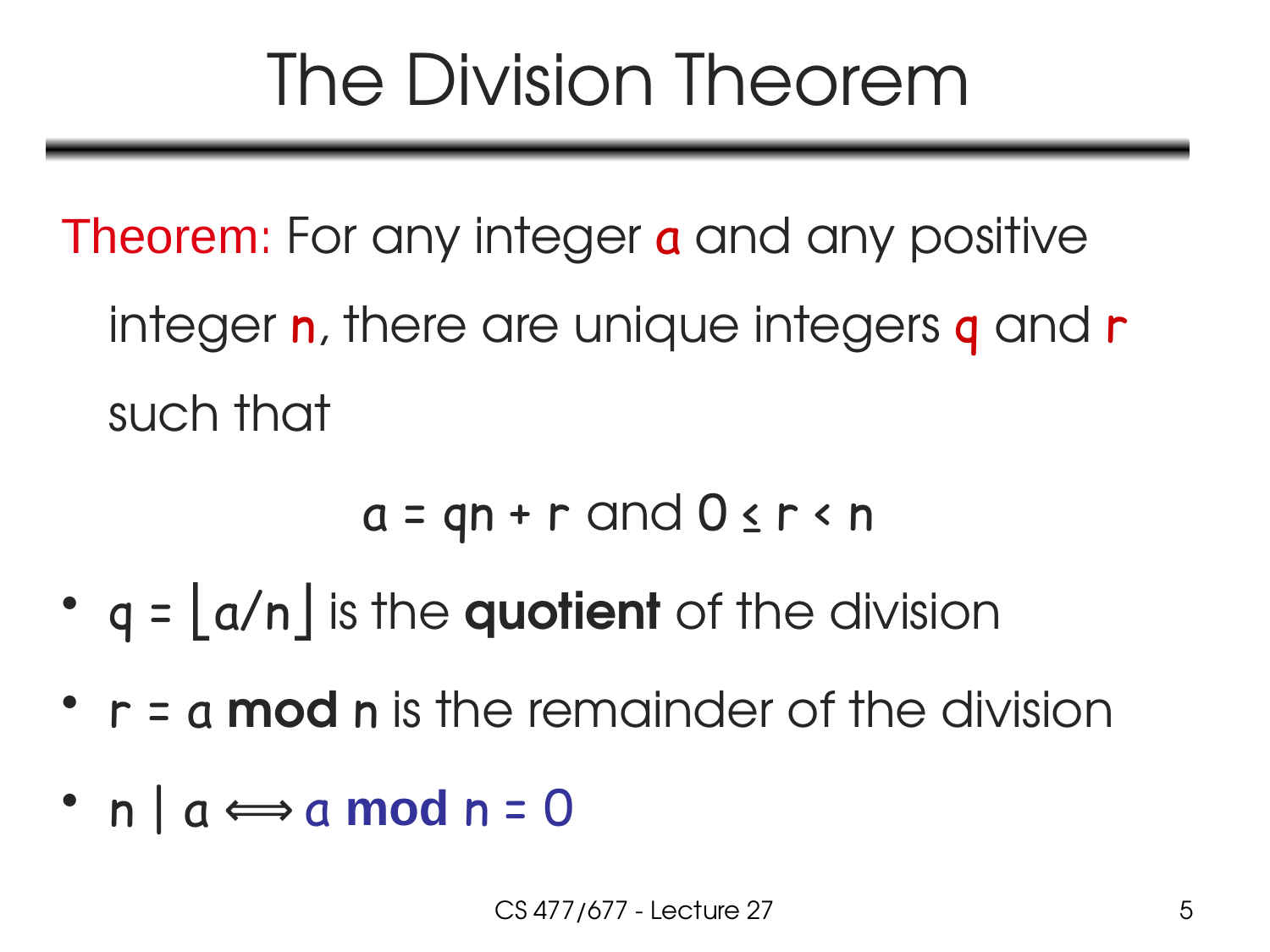

# The Division Theorem
Theorem: For any integer a and any positive integer n, there are unique integers q and r such that
			a = qn + r and 0 ≤ r < n
q = ⎣a/n⎦ is the quotient of the division
r = a mod n is the remainder of the division
n | a ⟺
a mod n = 0
CS 477/677 - Lecture 27
5